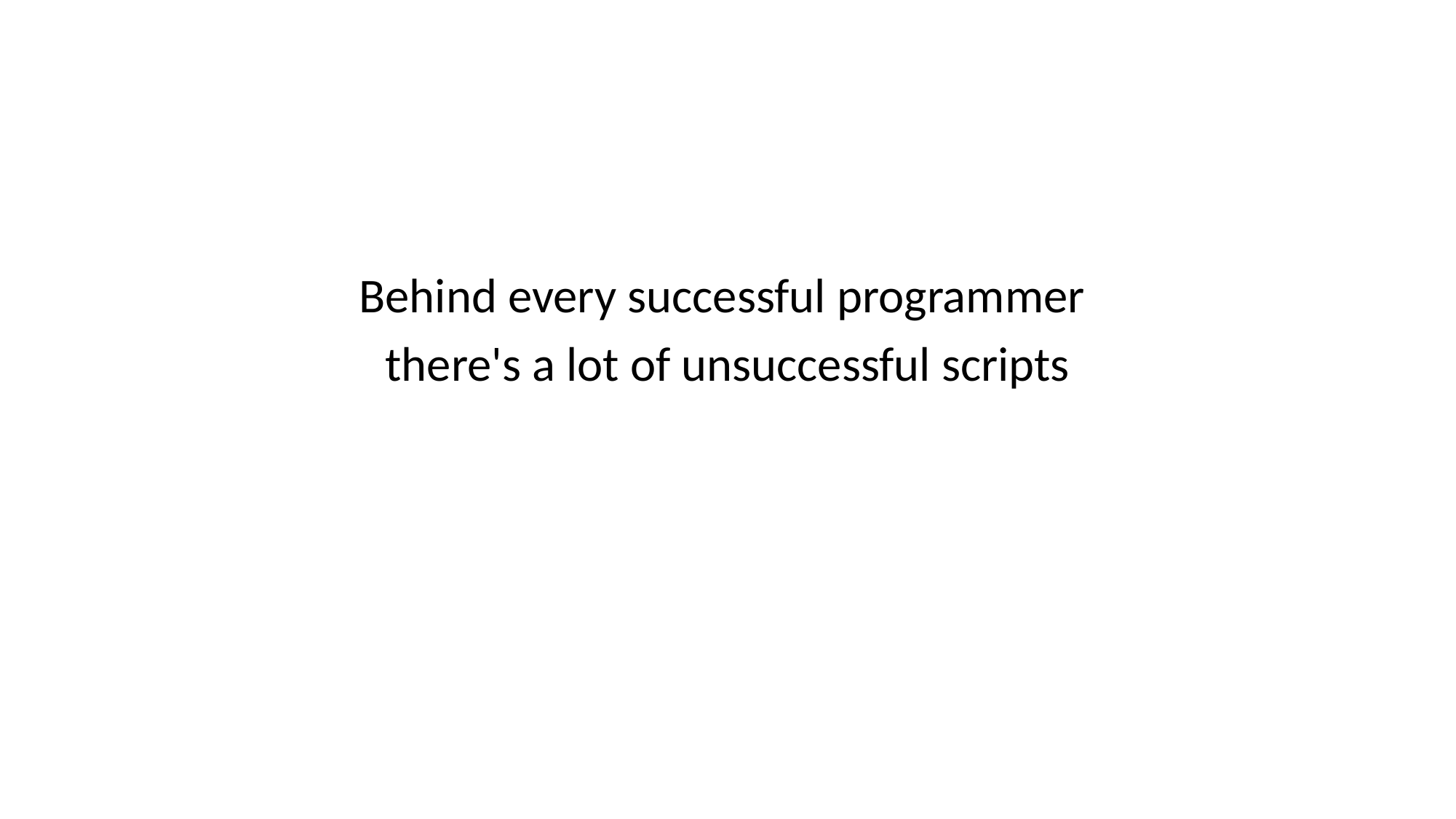

#

Behind every successful programmer
there's a lot of unsuccessful scripts